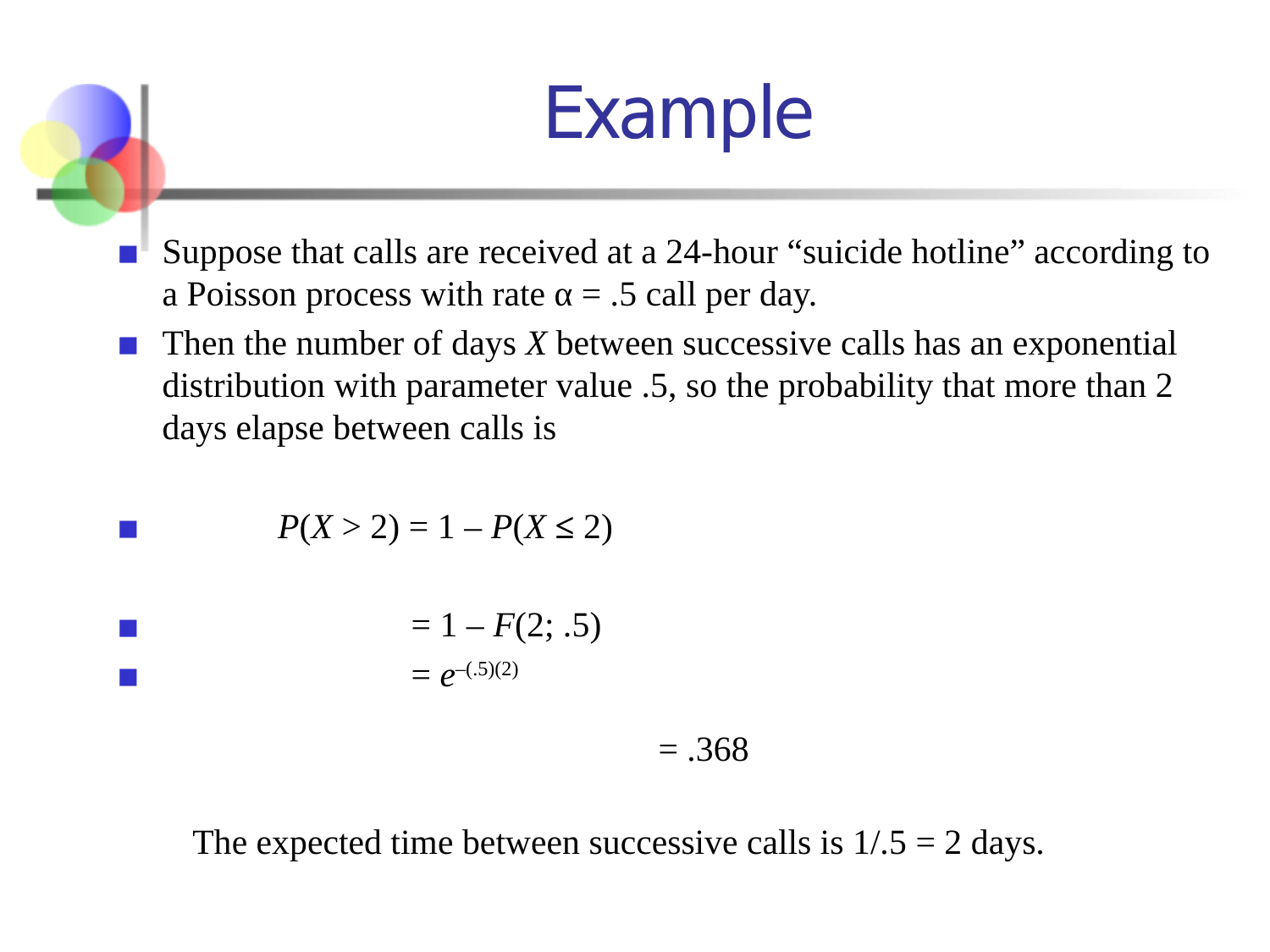

# Example
Suppose that calls are received at a 24-hour “suicide hotline” according to a Poisson process with rate α = .5 call per day.
Then the number of days X between successive calls has an exponential distribution with parameter value .5, so the probability that more than 2 days elapse between calls is

             P(X > 2) = 1 – P(X ≤ 2)

                            = 1 – F(2; .5)
                            = e–(.5)(2)
						= .368

The expected time between successive calls is 1/.5 = 2 days.